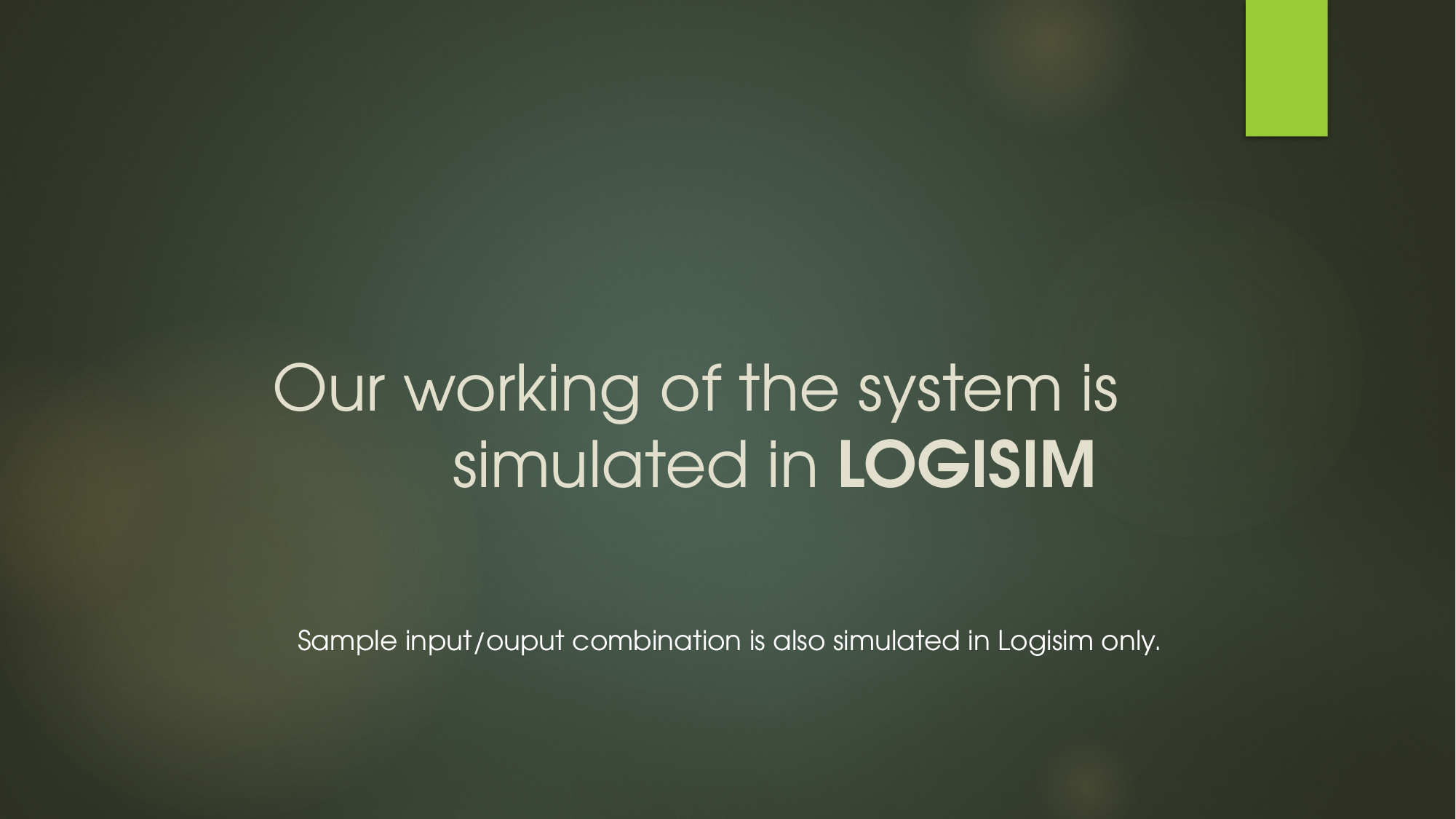

# Our working of the system is          simulated in LOGISIM
Sample input/ouput combination is also simulated in Logisim only.